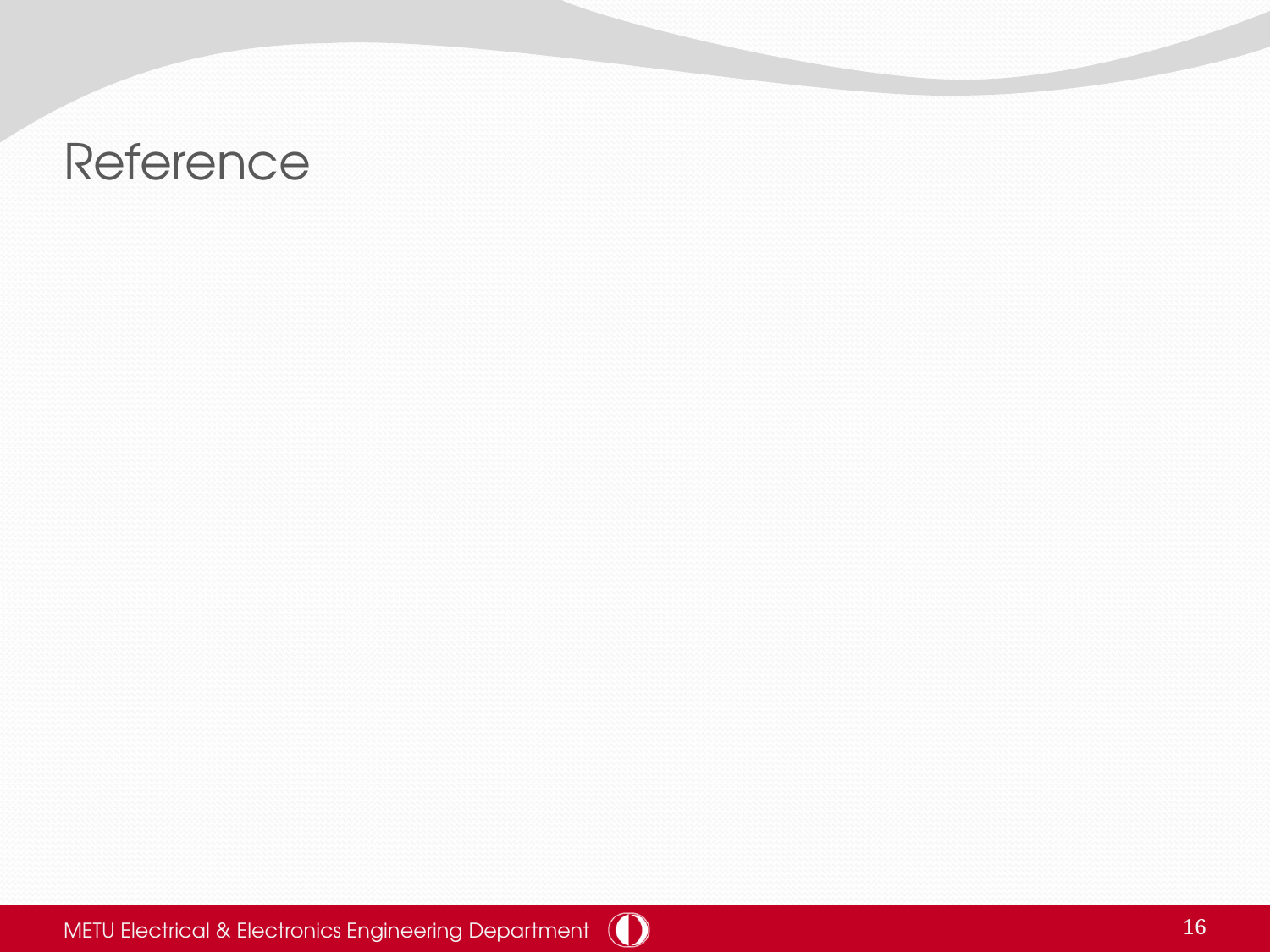

# Reference

METU Electrical & Electronics Engineering Department
16